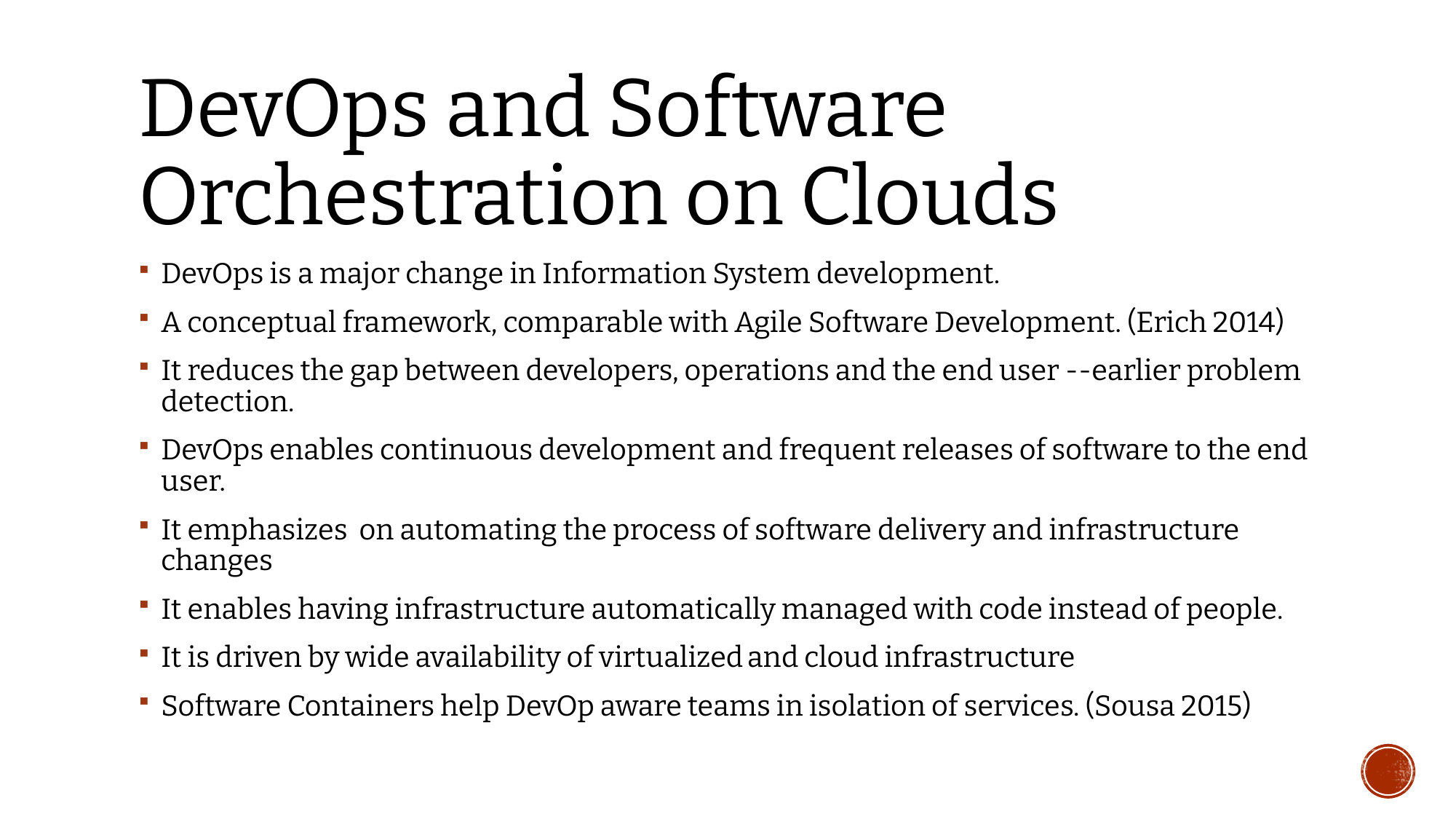

# DevOps and Software Orchestration on Clouds
DevOps is a major change in Information System development.
A conceptual framework, comparable with Agile Software Development. (Erich 2014)
It reduces the gap between developers, operations and the end user --earlier problem detection.
DevOps enables continuous development and frequent releases of software to the end user.
It emphasizes  on automating the process of software delivery and infrastructure changes
It enables having infrastructure automatically managed with code instead of people.
It is driven by wide availability of virtualized and cloud infrastructure
Software Containers help DevOp aware teams in isolation of services. (Sousa 2015)